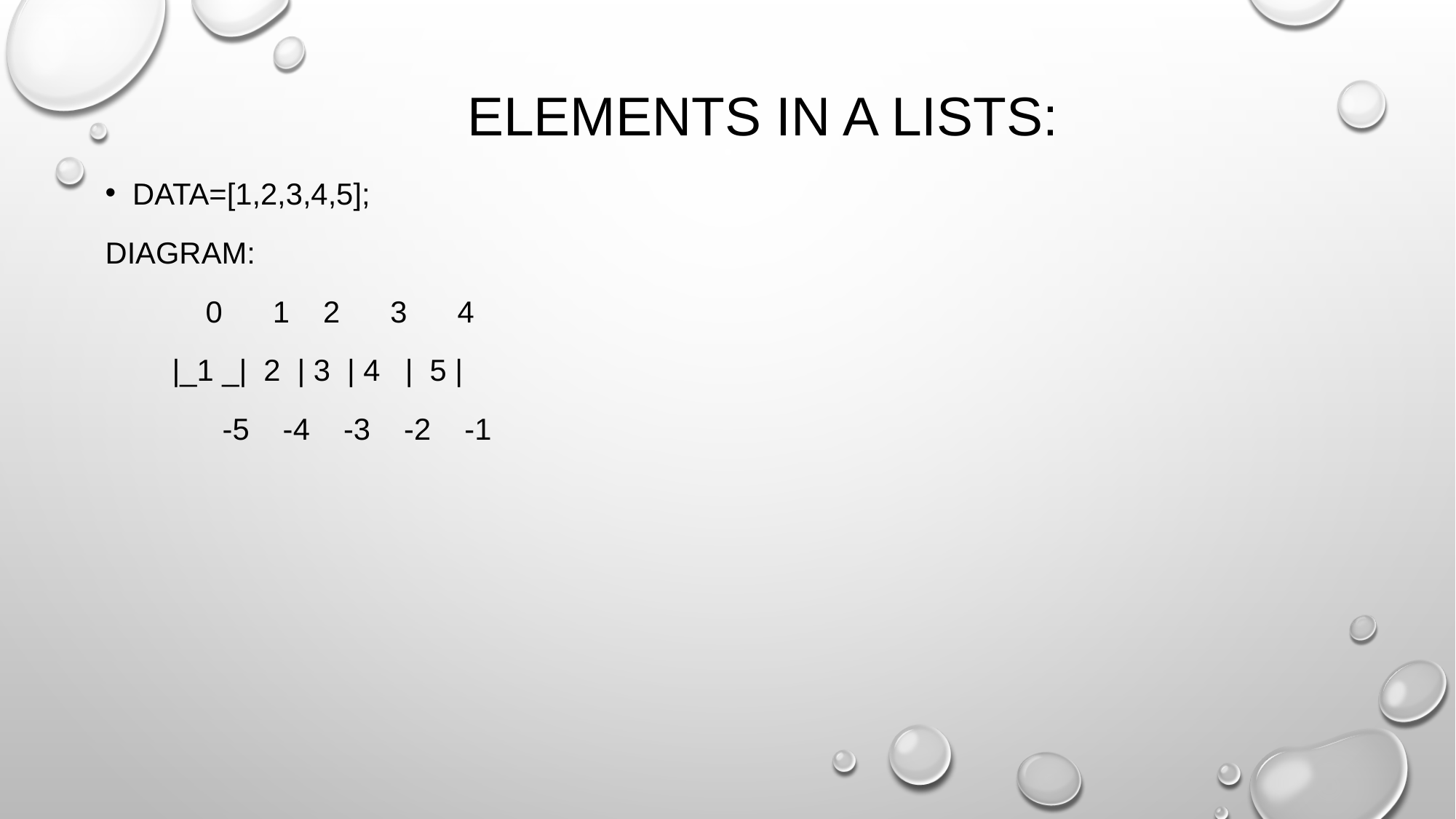

# Elements in a Lists:
Data=[1,2,3,4,5];
Diagram:
            0      1    2      3      4
        |_1 _|  2  | 3  | 4   |  5 |
              -5    -4    -3    -2    -1